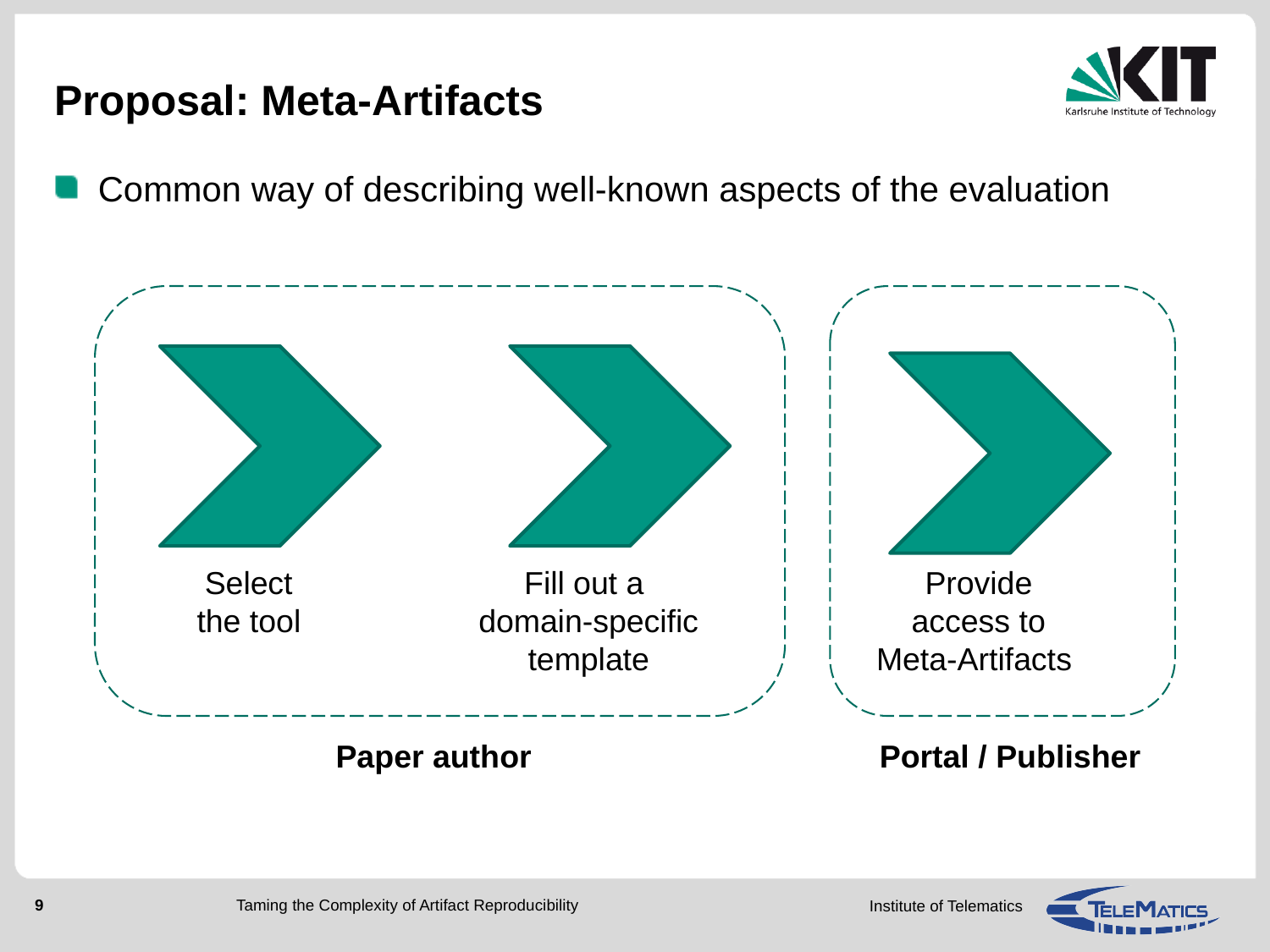

# Proposal: Meta-Artifacts
Common way of describing well-known aspects of the evaluation

Select the tool

Fill out a
domain-specific template
Provide access to Meta-Artifacts
Portal / Publisher
Paper author
Taming the Complexity of Artifact Reproducibility